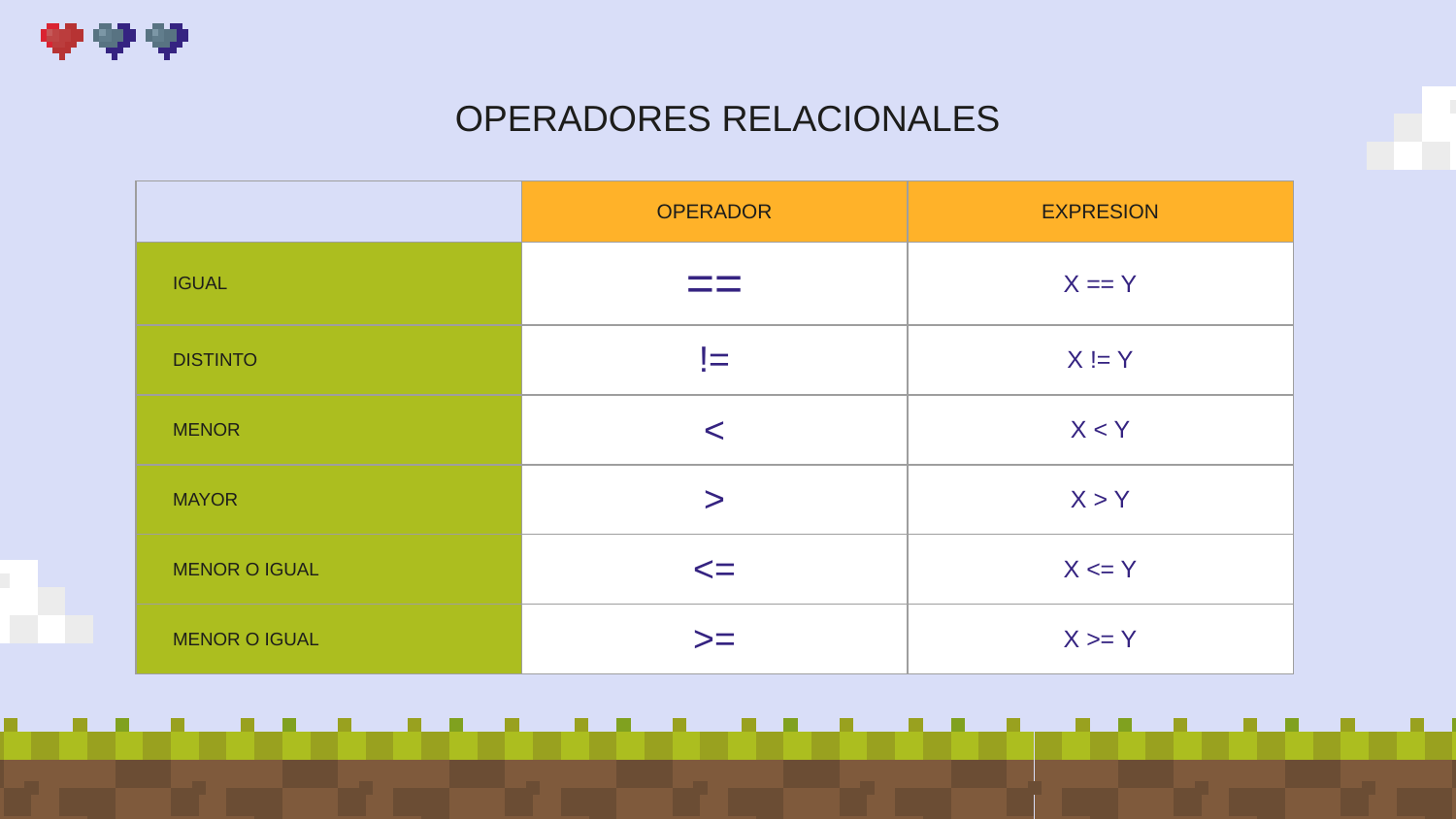

# OPERADORES RELACIONALES
|  | OPERADOR | EXPRESION |
| --- | --- | --- |
| IGUAL | == | X == Y |
| DISTINTO | != | X != Y |
| MENOR | < | X < Y |
| MAYOR | > | X > Y |
| MENOR O IGUAL | <= | X <= Y |
| MENOR O IGUAL | >= | X >= Y |